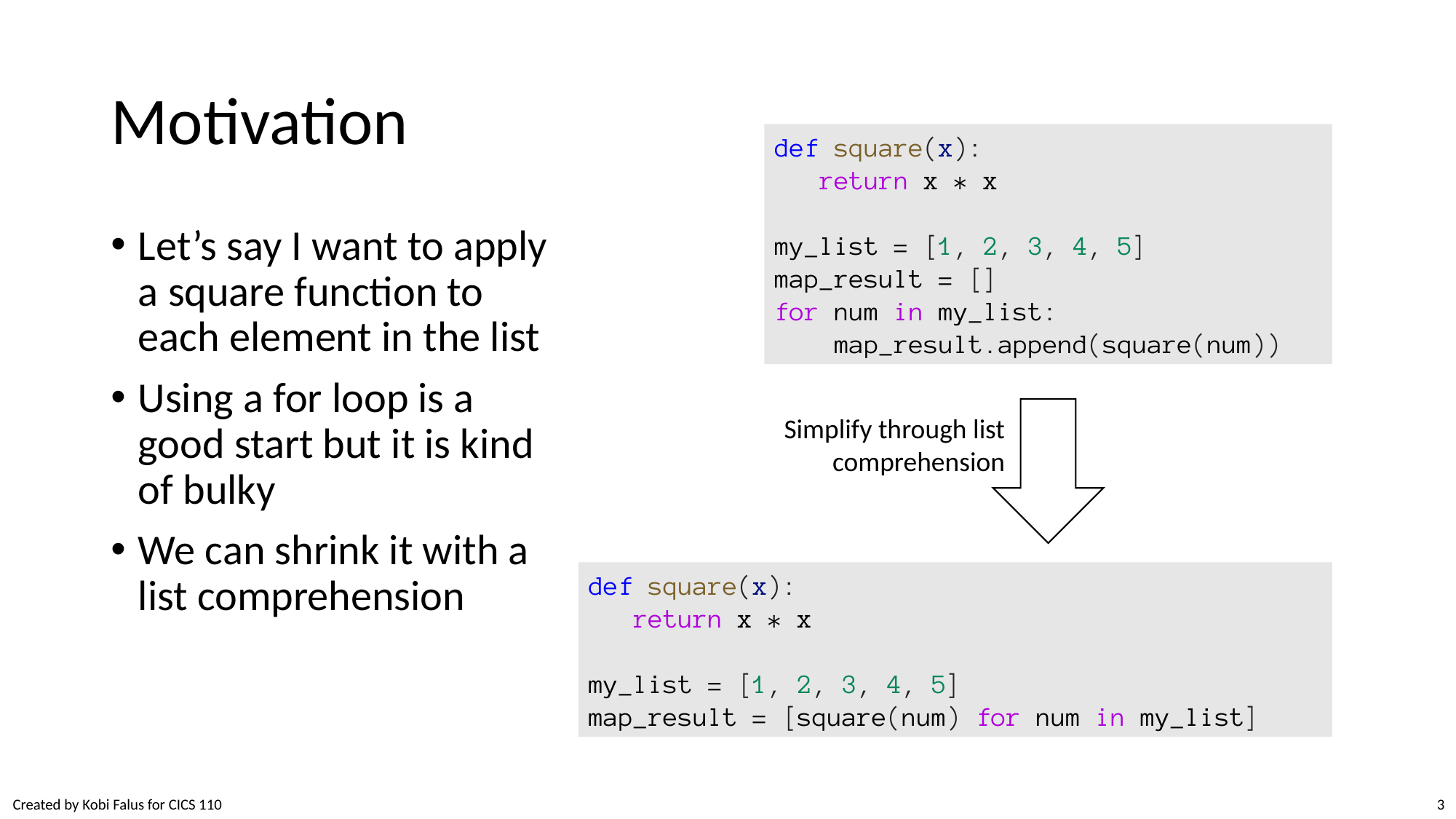

# Motivation
def square(x):
   return x * x

my_list = [1, 2, 3, 4, 5]
map_result = []
for num in my_list:
    map_result.append(square(num))
Let’s say I want to apply a square function to each element in the list
Using a for loop is a good start but it is kind of bulky
We can shrink it with a list comprehension

Simplify through list comprehension
def square(x):
   return x * x

my_list = [1, 2, 3, 4, 5]
map_result = [square(num) for num in my_list]